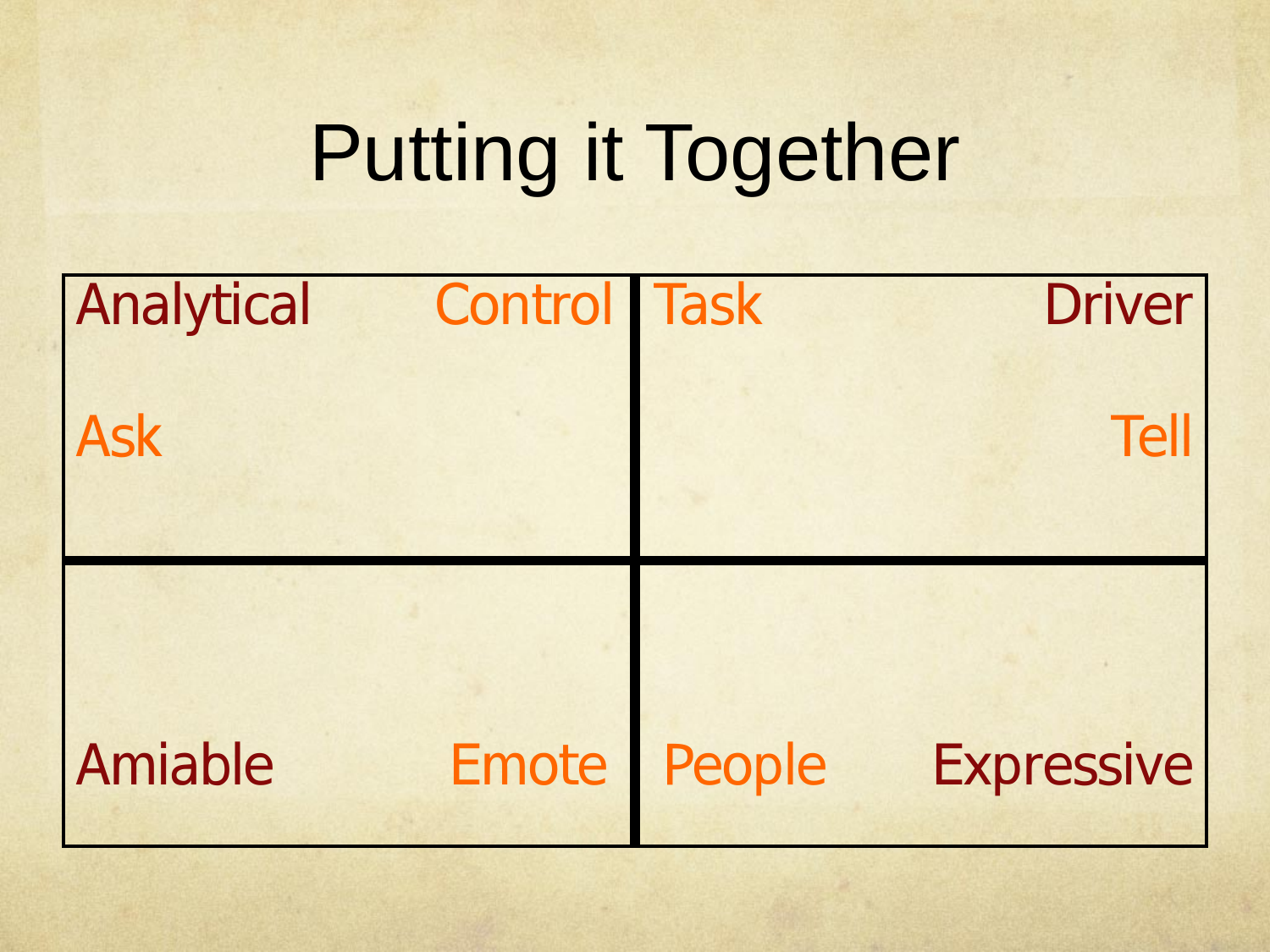

# Putting it Together
| Analytical Control Ask | Task Driver Tell |
| --- | --- |
| Amiable Emote | People Expressive |